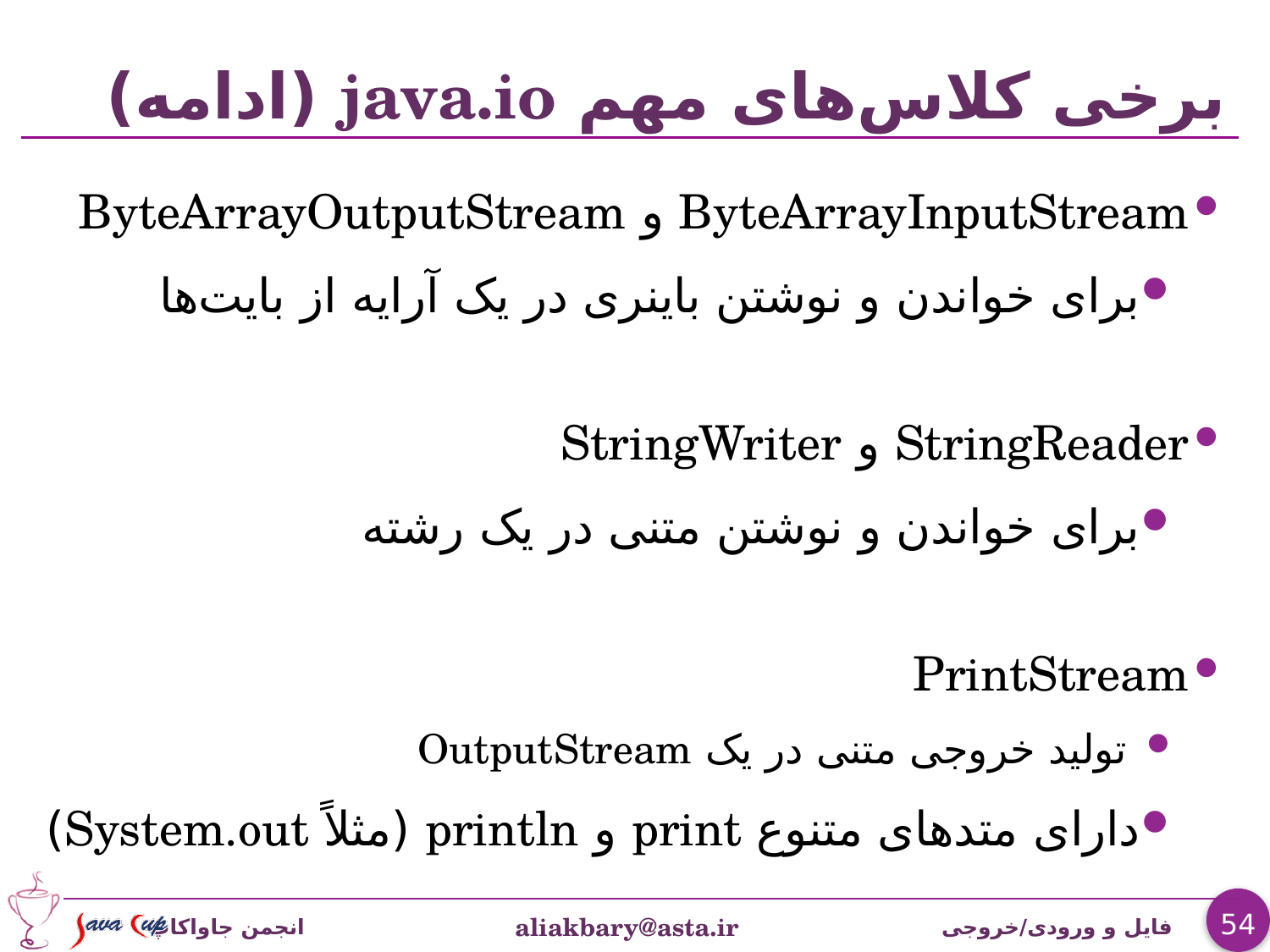

# برخی کلاس‌های مهم java.io (ادامه)
ByteArrayInputStream و ByteArrayOutputStream
برای خواندن و نوشتن باینری در یک آرایه از بایت‌ها

StringReader و StringWriter
برای خواندن و نوشتن متنی در یک رشته

PrintStream
 تولید خروجی متنی در یک OutputStream
دارای متدهای متنوع print و println (مثلاً System.out)